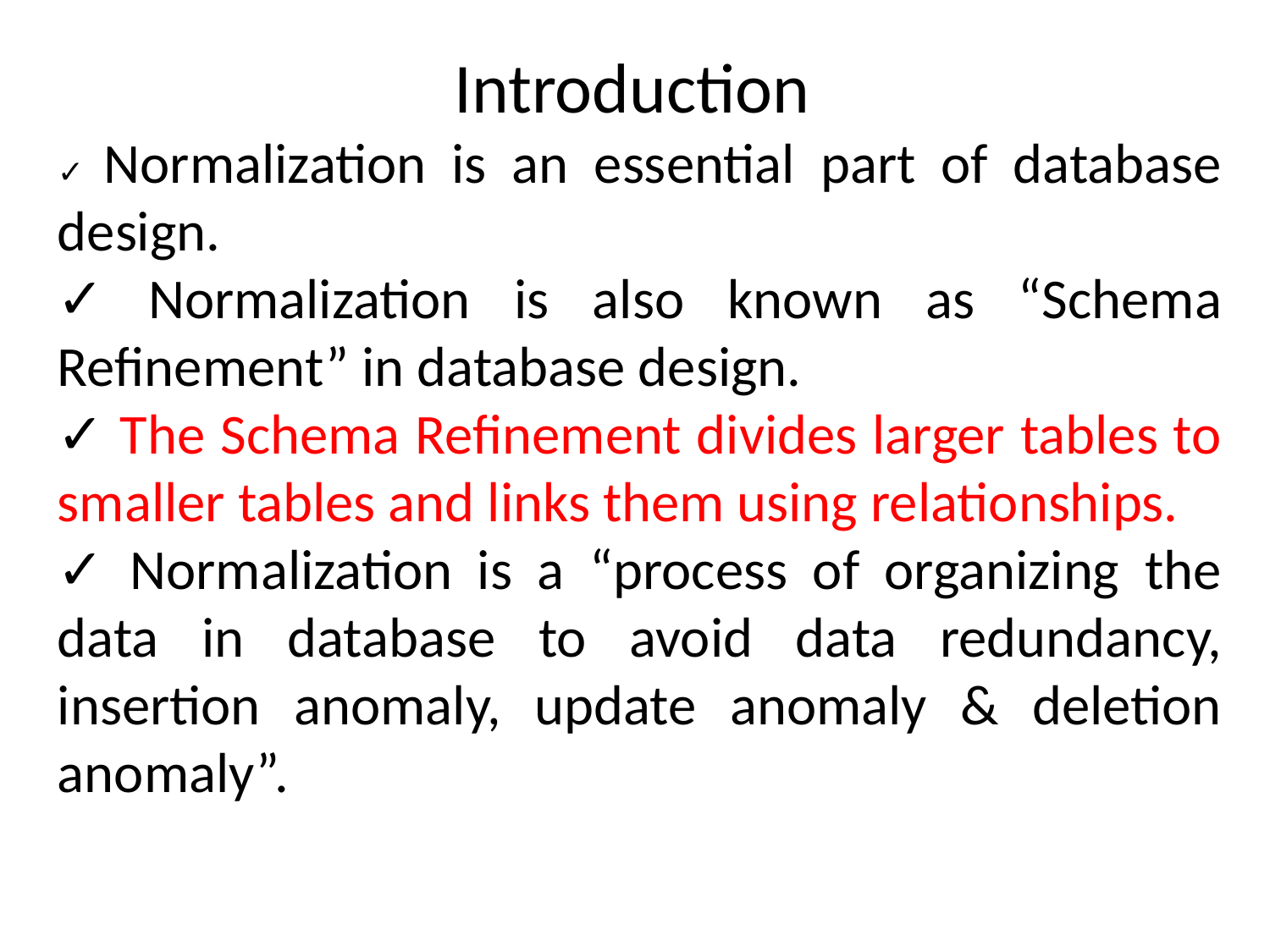

Introduction
✓ Normalization is an essential part of database design.
✓ Normalization is also known as “Schema Refinement” in database design.
✓ The Schema Refinement divides larger tables to smaller tables and links them using relationships.
✓ Normalization is a “process of organizing the data in database to avoid data redundancy, insertion anomaly, update anomaly & deletion anomaly”.